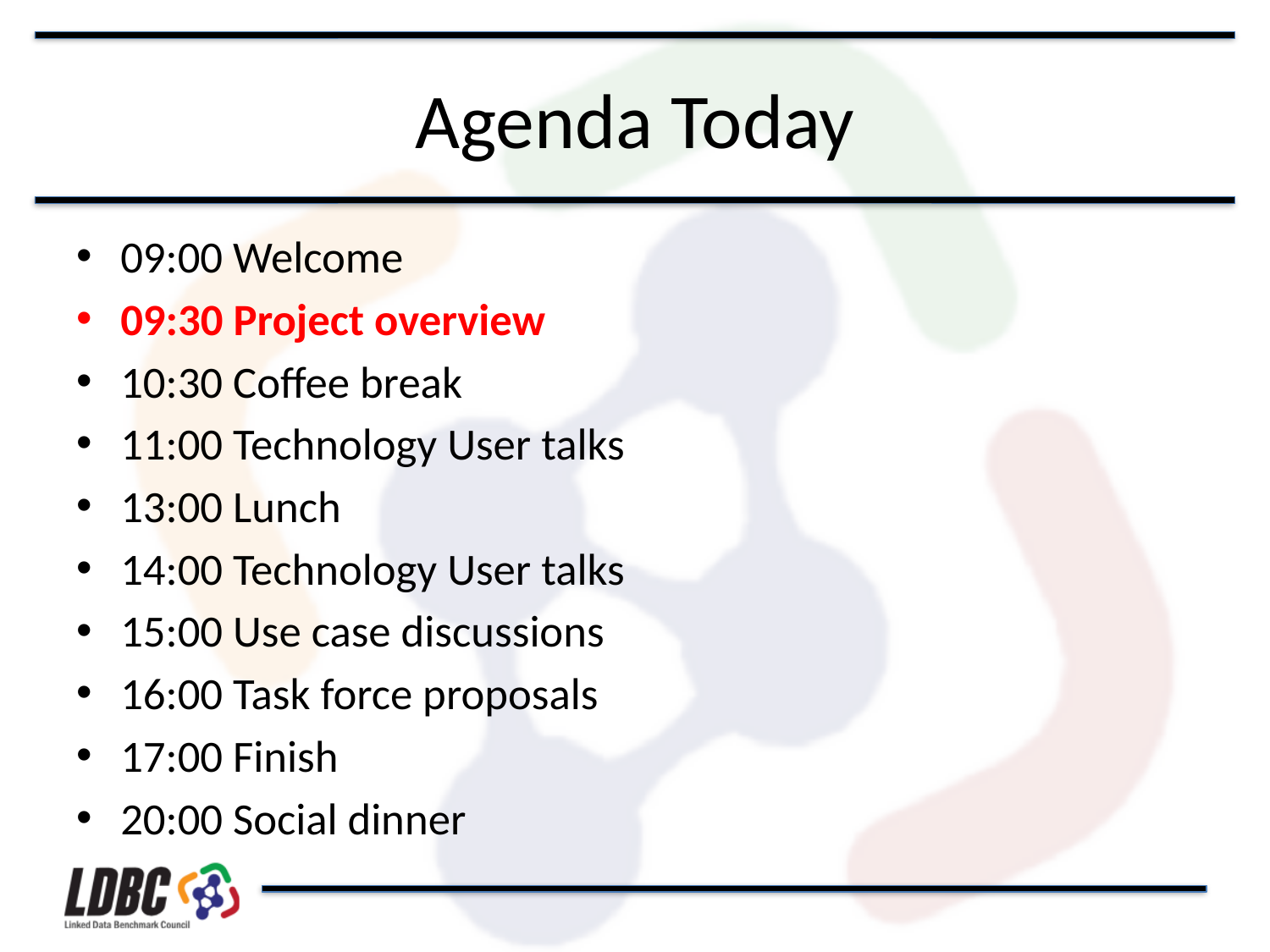

# Agenda Today
09:00 Welcome
09:30 Project overview
10:30 Coffee break
11:00 Technology User talks
13:00 Lunch
14:00 Technology User talks
15:00 Use case discussions
16:00 Task force proposals
17:00 Finish
20:00 Social dinner